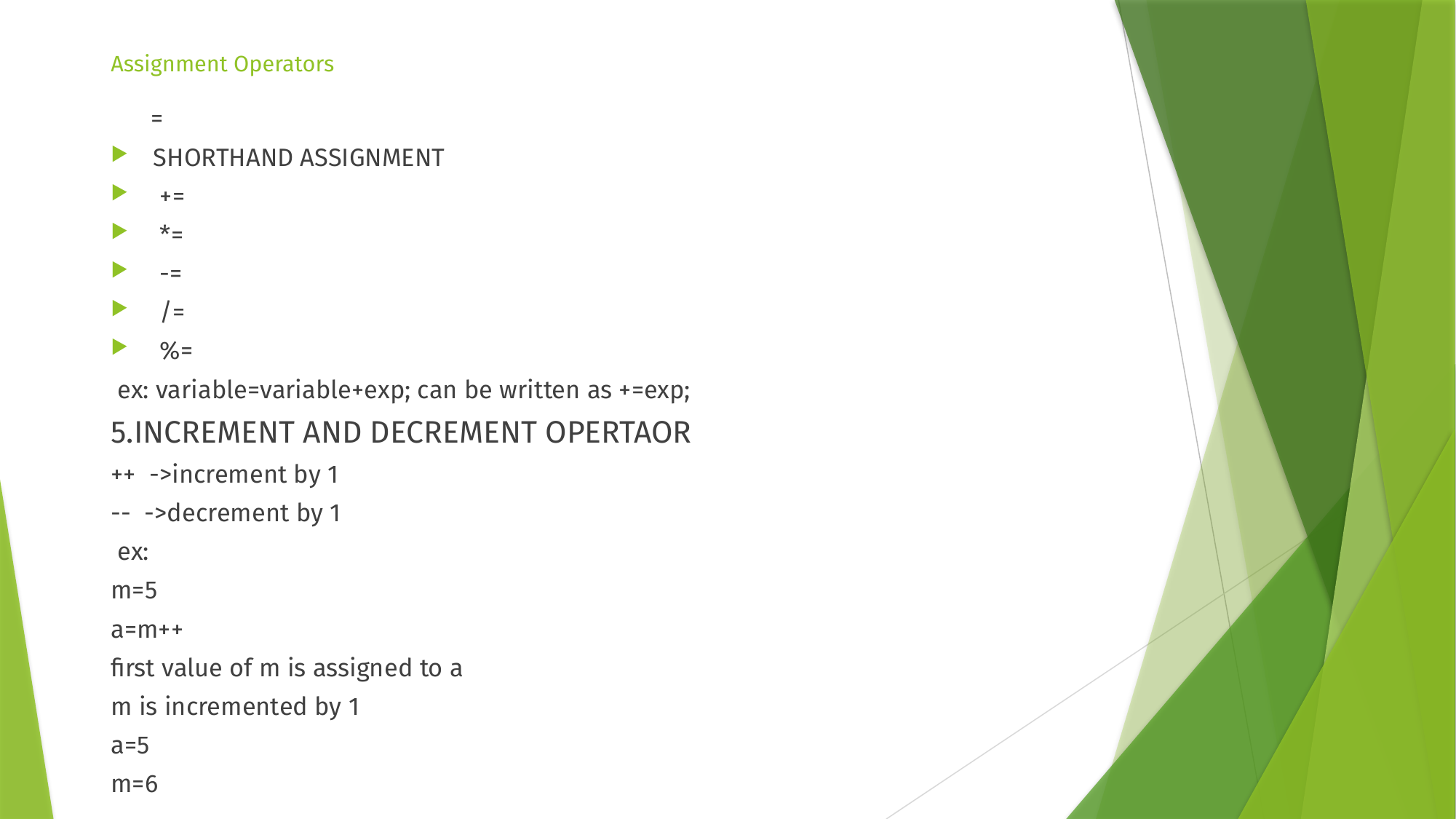

# Assignment Operators
      =
SHORTHAND ASSIGNMENT
 +=
 *=
 -=
 /=
 %=
 ex: variable=variable+exp; can be written as +=exp;
5.INCREMENT AND DECREMENT OPERTAOR
++  ->increment by 1
--  ->decrement by 1
 ex:
m=5
a=m++
first value of m is assigned to a
m is incremented by 1
a=5
m=6